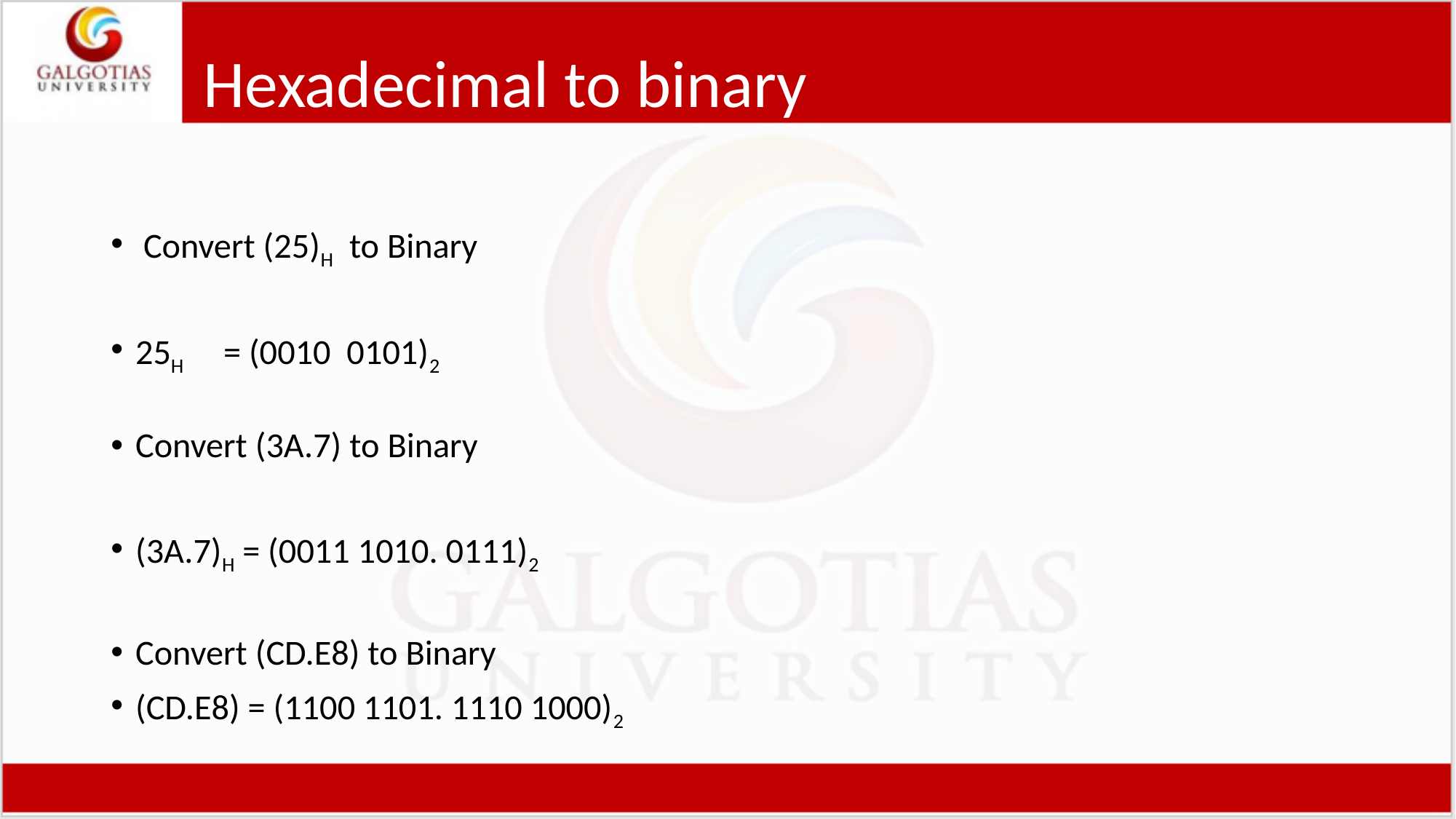

# Hexadecimal to binary
 Convert (25)H  to Binary

25H     = (0010  0101)2

Convert (3A.7) to Binary

(3A.7)H = (0011 1010. 0111)2

Convert (CD.E8) to Binary
(CD.E8) = (1100 1101. 1110 1000)2